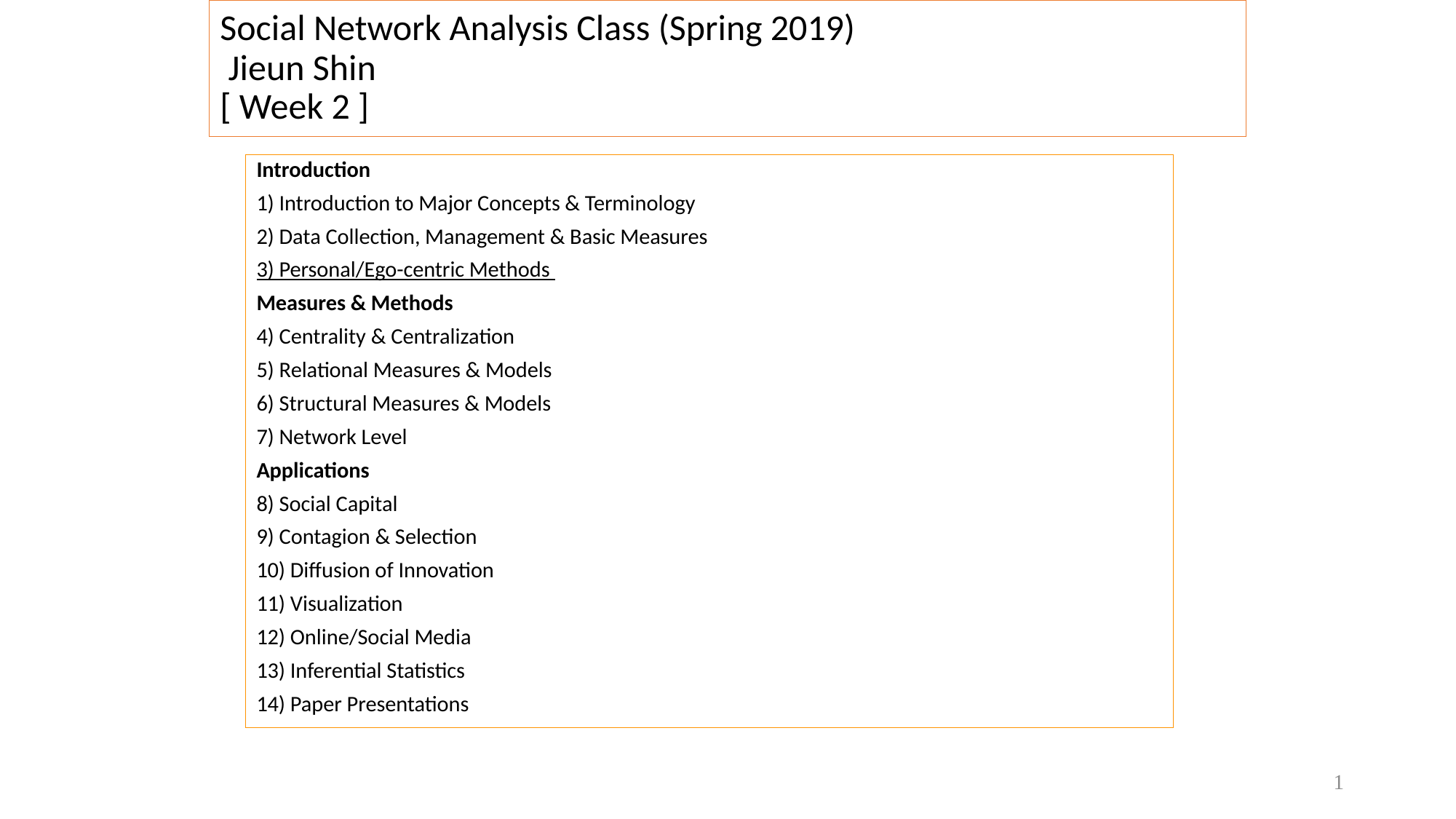

# Social Network Analysis Class (Spring 2019) Jieun Shin [ Week 2 ]
Introduction
1) Introduction to Major Concepts & Terminology
2) Data Collection, Management & Basic Measures
3) Personal/Ego-centric Methods
Measures & Methods
4) Centrality & Centralization
5) Relational Measures & Models
6) Structural Measures & Models
7) Network Level
Applications
8) Social Capital
9) Contagion & Selection
10) Diffusion of Innovation
11) Visualization
12) Online/Social Media
13) Inferential Statistics
14) Paper Presentations
1